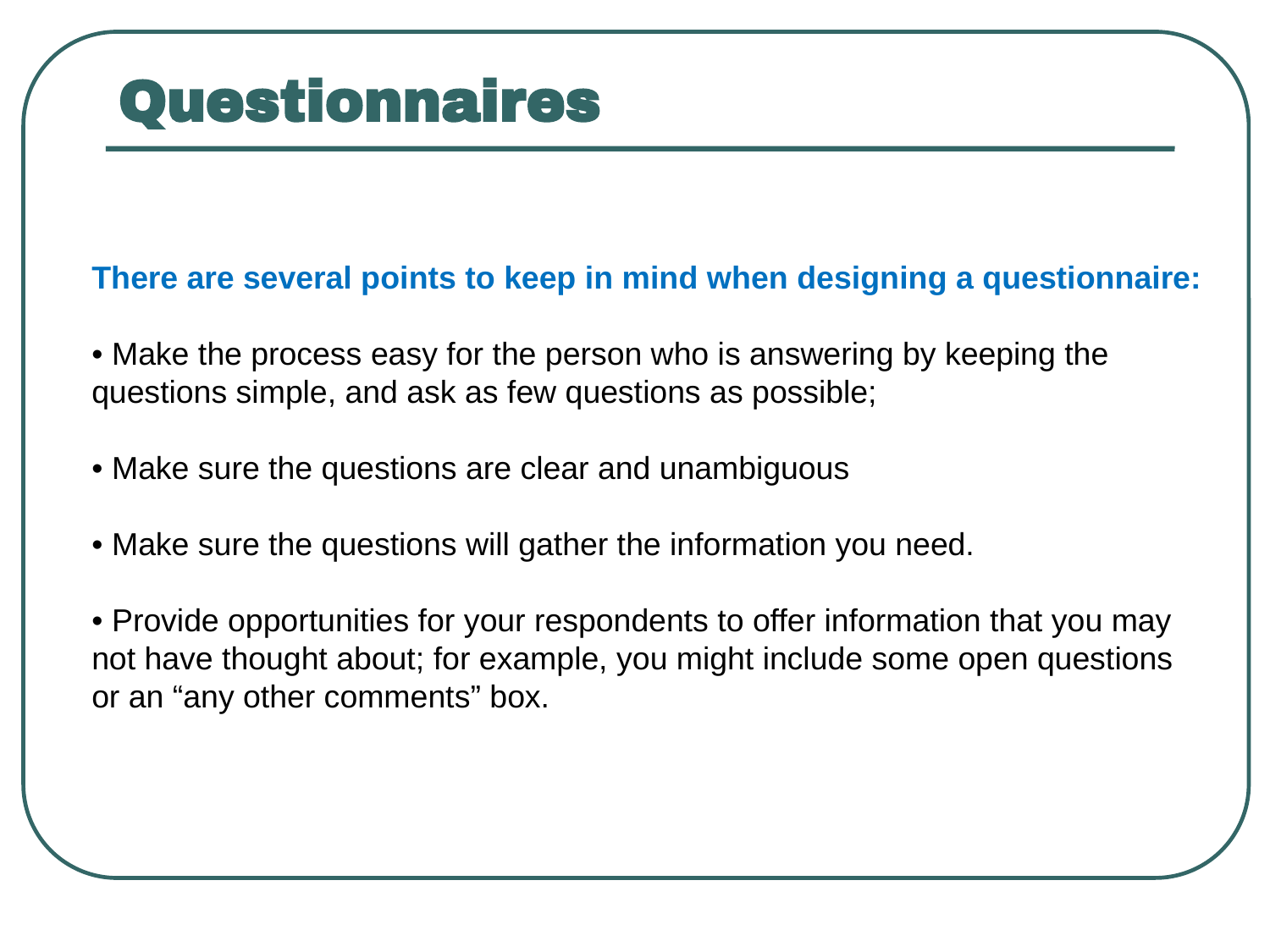

# Questionnaires
There are several points to keep in mind when designing a questionnaire:

• Make the process easy for the person who is answering by keeping the
questions simple, and ask as few questions as possible;

• Make sure the questions are clear and unambiguous

• Make sure the questions will gather the information you need.

• Provide opportunities for your respondents to offer information that you may
not have thought about; for example, you might include some open questions
or an “any other comments” box.